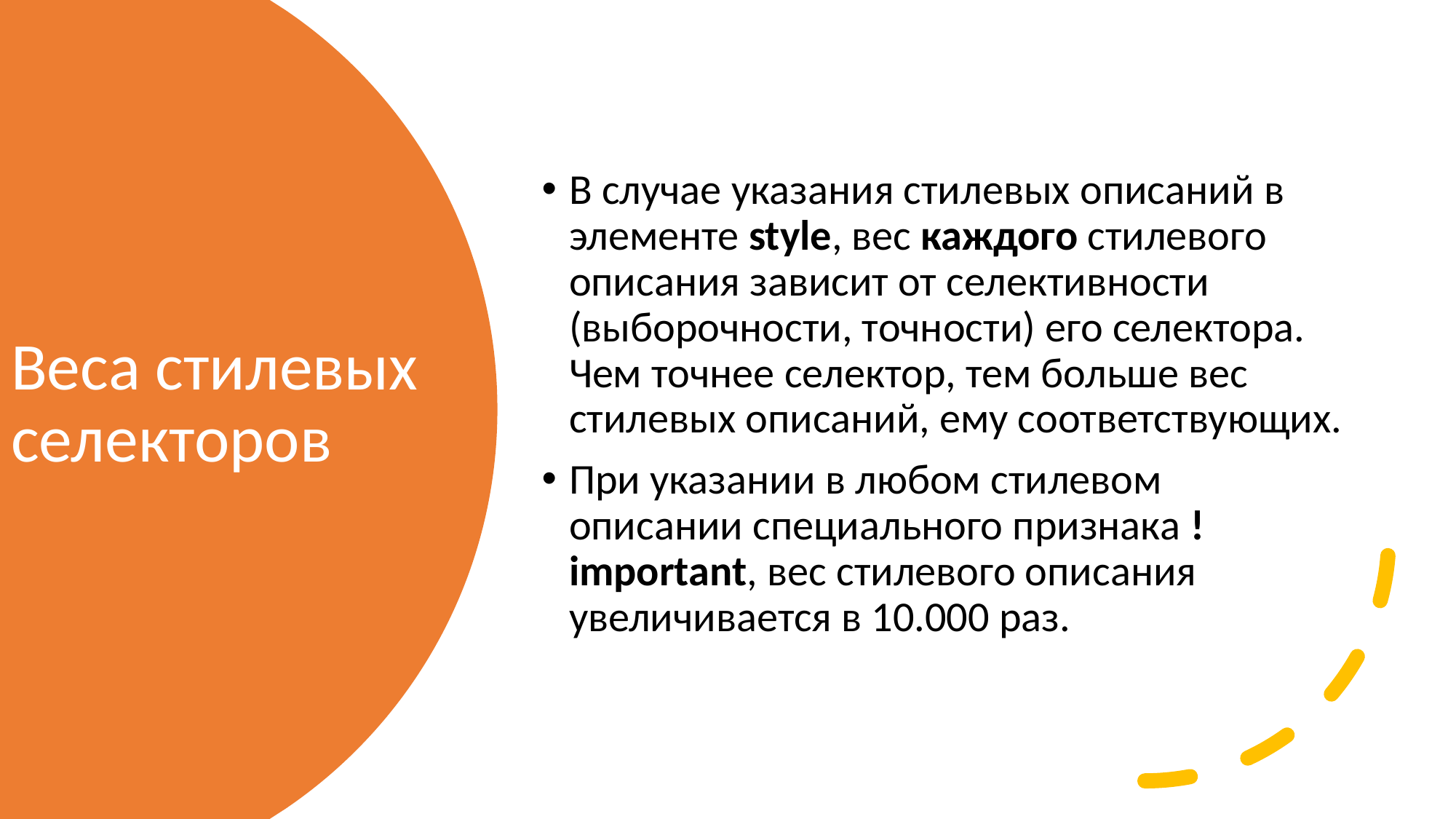

В случае указания стилевых описаний в элементе style, вес каждого стилевого описания зависит от селективности (выборочности, точности) его селектора. Чем точнее селектор, тем больше вес стилевых описаний, ему соответствующих.
При указании в любом стилевом описании специального признака !important, вес стилевого описания увеличивается в 10.000 раз.
# Веса стилевых селекторов